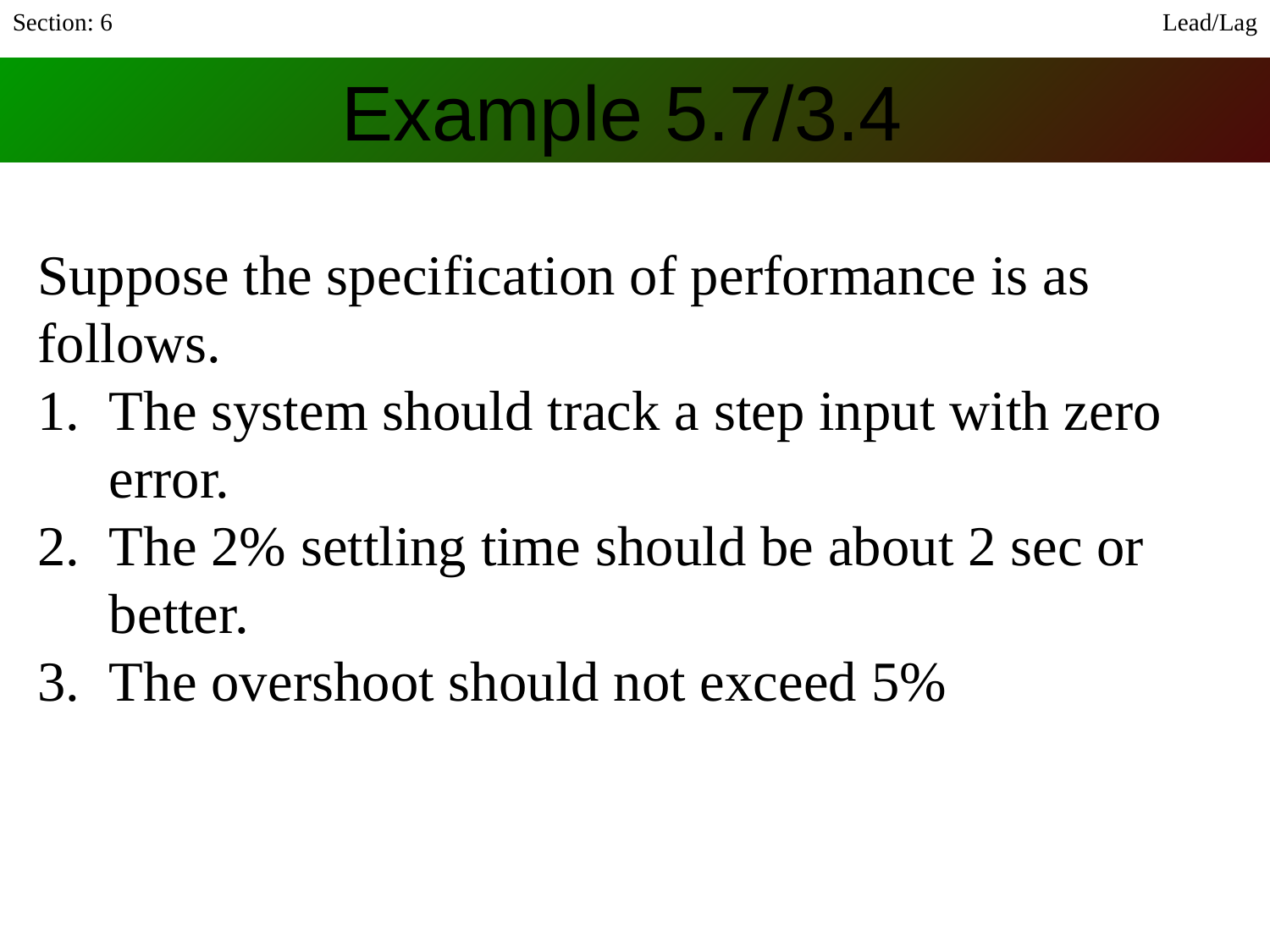

Section: 6
Lead/Lag
# Example 5.7/3.4

Suppose the specification of performance is as follows.
The system should track a step input with zero error.
The 2% settling time should be about 2 sec or better.
The overshoot should not exceed 5%